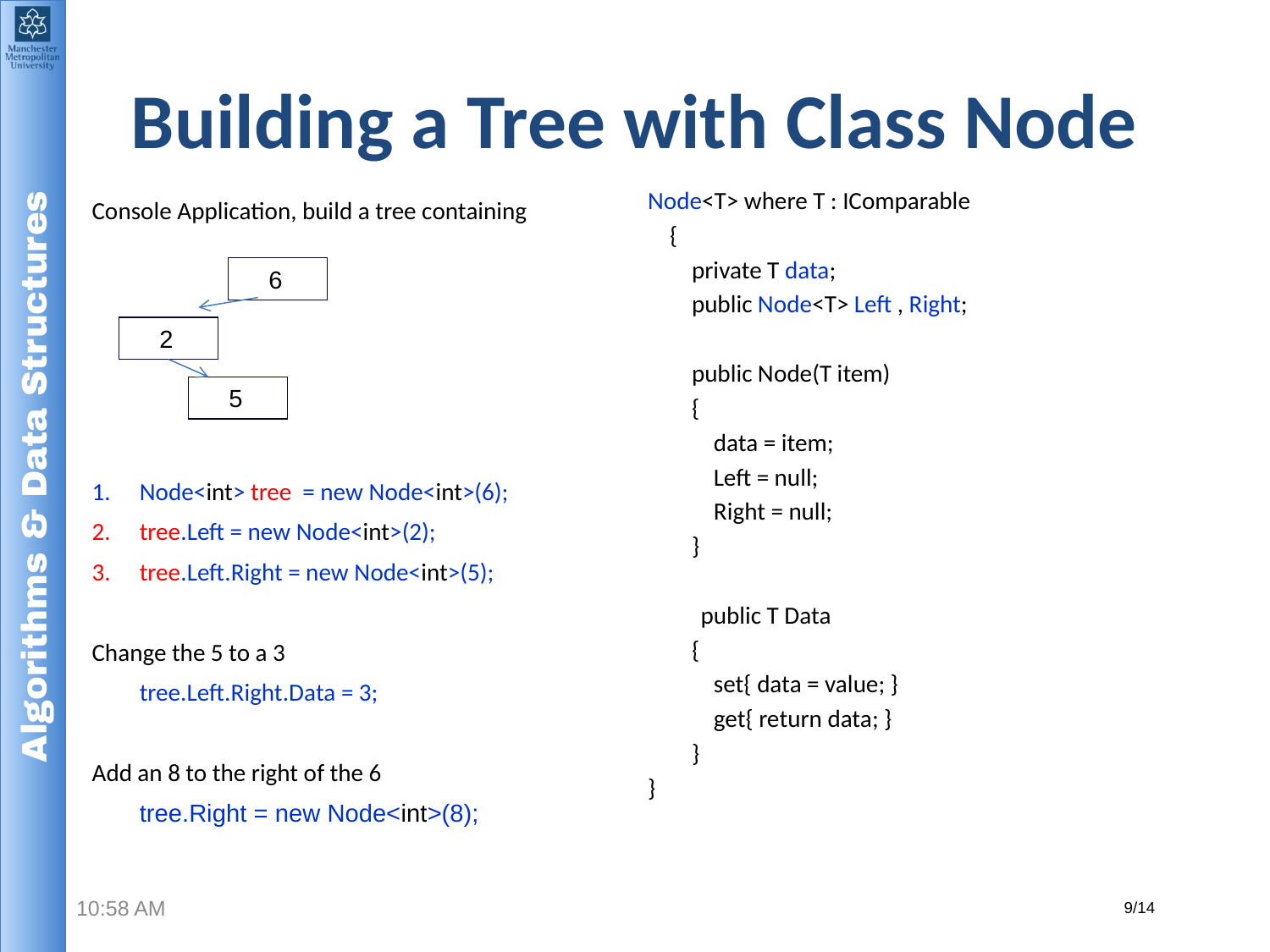

# Building a Tree with Class Node
Node<T> where T : IComparable
    {
        private T data;
        public Node<T> Left , Right;

        public Node(T item)
        {
            data = item;
            Left = null;
            Right = null;
        }

	 public T Data
        {
            set{ data = value; }
            get{ return data; }
        }
}
Console Application, build a tree containing

Node<int> tree  = new Node<int>(6);
tree.Left = new Node<int>(2);
tree.Left.Right = new Node<int>(5);

Change the 5 to a 3
	tree.Left.Right.Data = 3;

Add an 8 to the right of the 6
	tree.Right = new Node<int>(8);

    6
    2
    5
10:58 AM